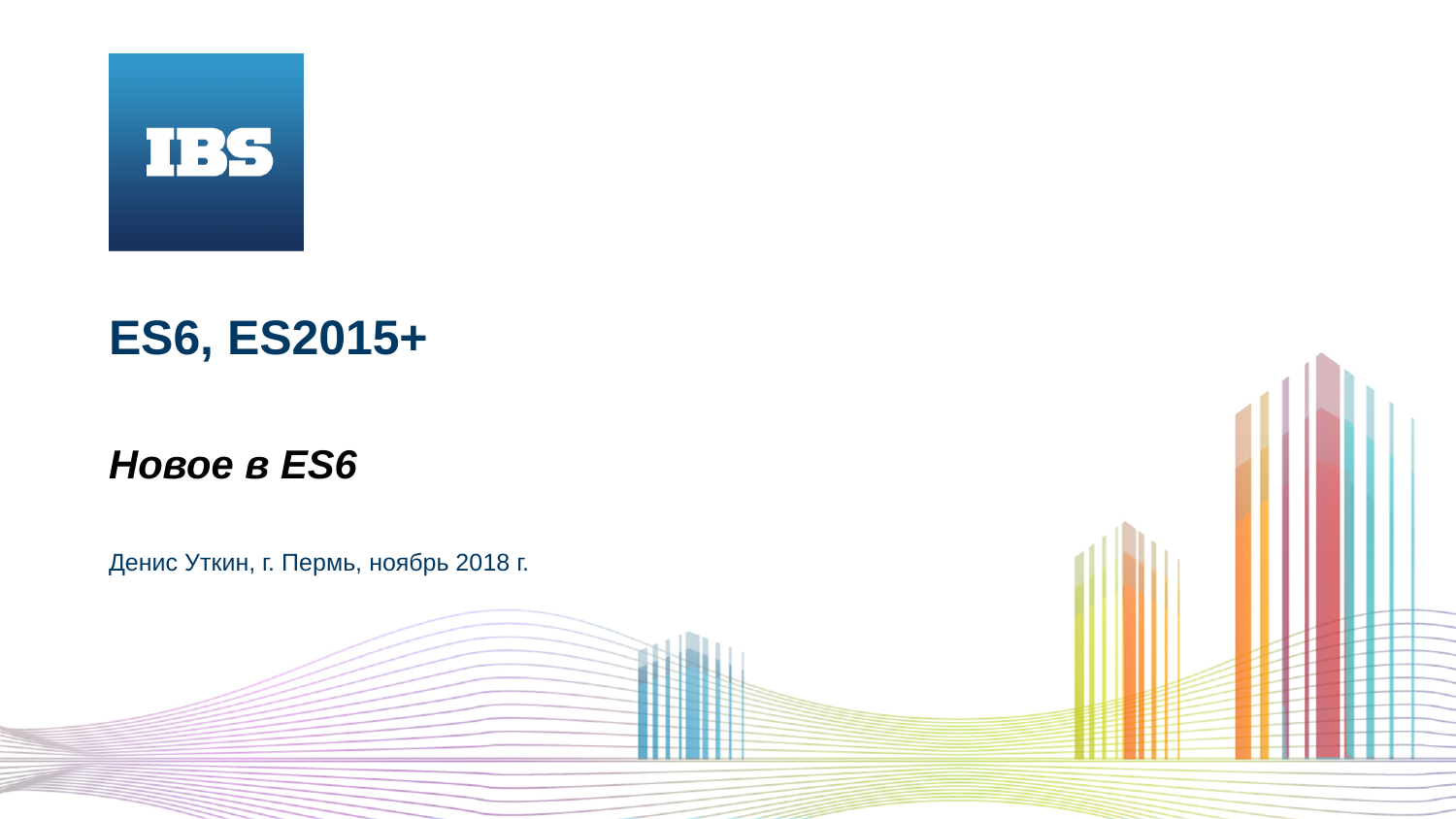

# ES6, ES2015+
Новое в ES6
Денис Уткин, г. Пермь, ноябрь 2018 г.